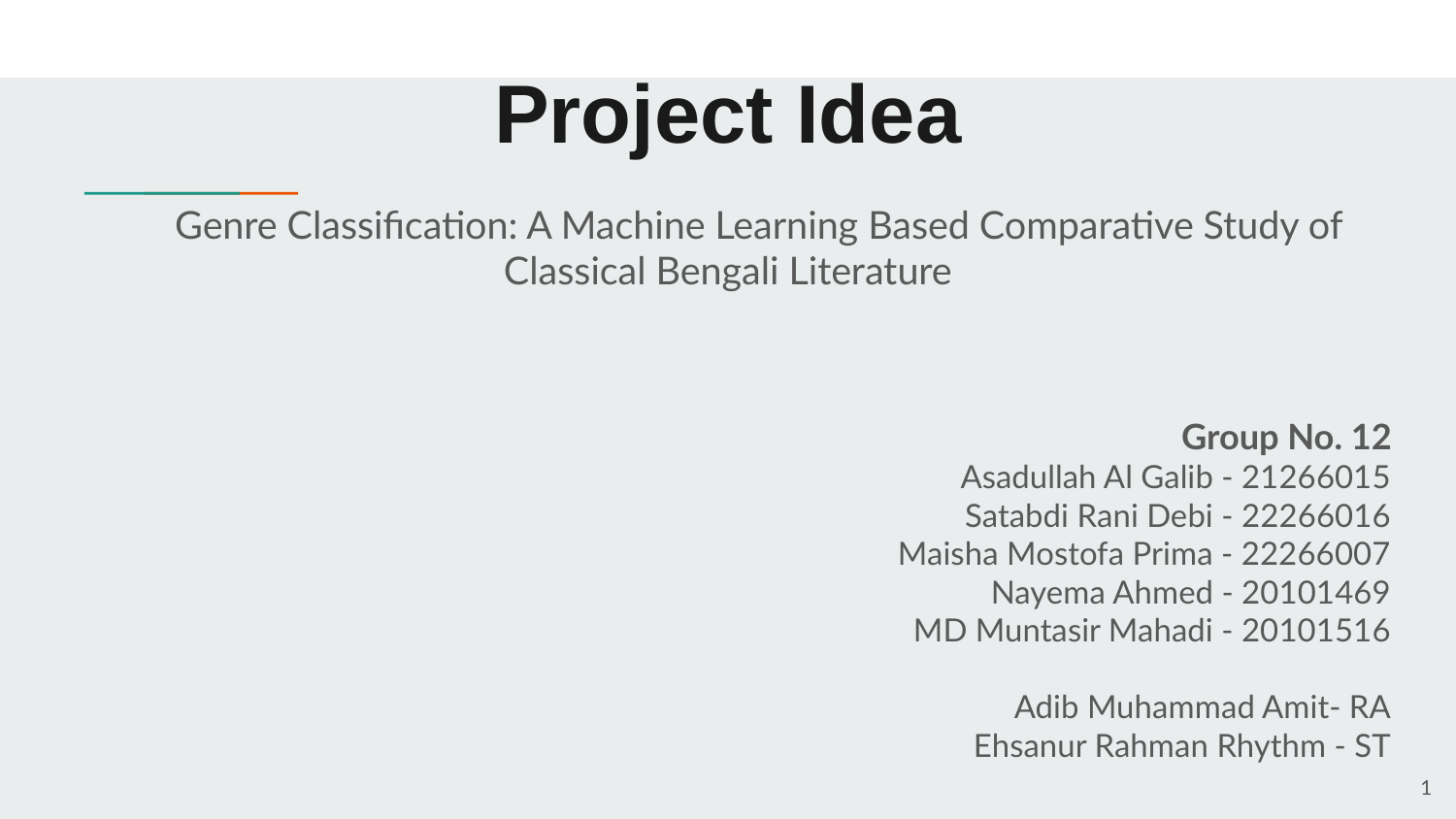

# Project Idea
Genre Classification: A Machine Learning Based Comparative Study of Classical Bengali Literature

Group No. 12
Asadullah Al Galib - 21266015
Satabdi Rani Debi - 22266016
Maisha Mostofa Prima - 22266007
Nayema Ahmed - 20101469
MD Muntasir Mahadi - 20101516

Adib Muhammad Amit- RA
Ehsanur Rahman Rhythm - ST
1